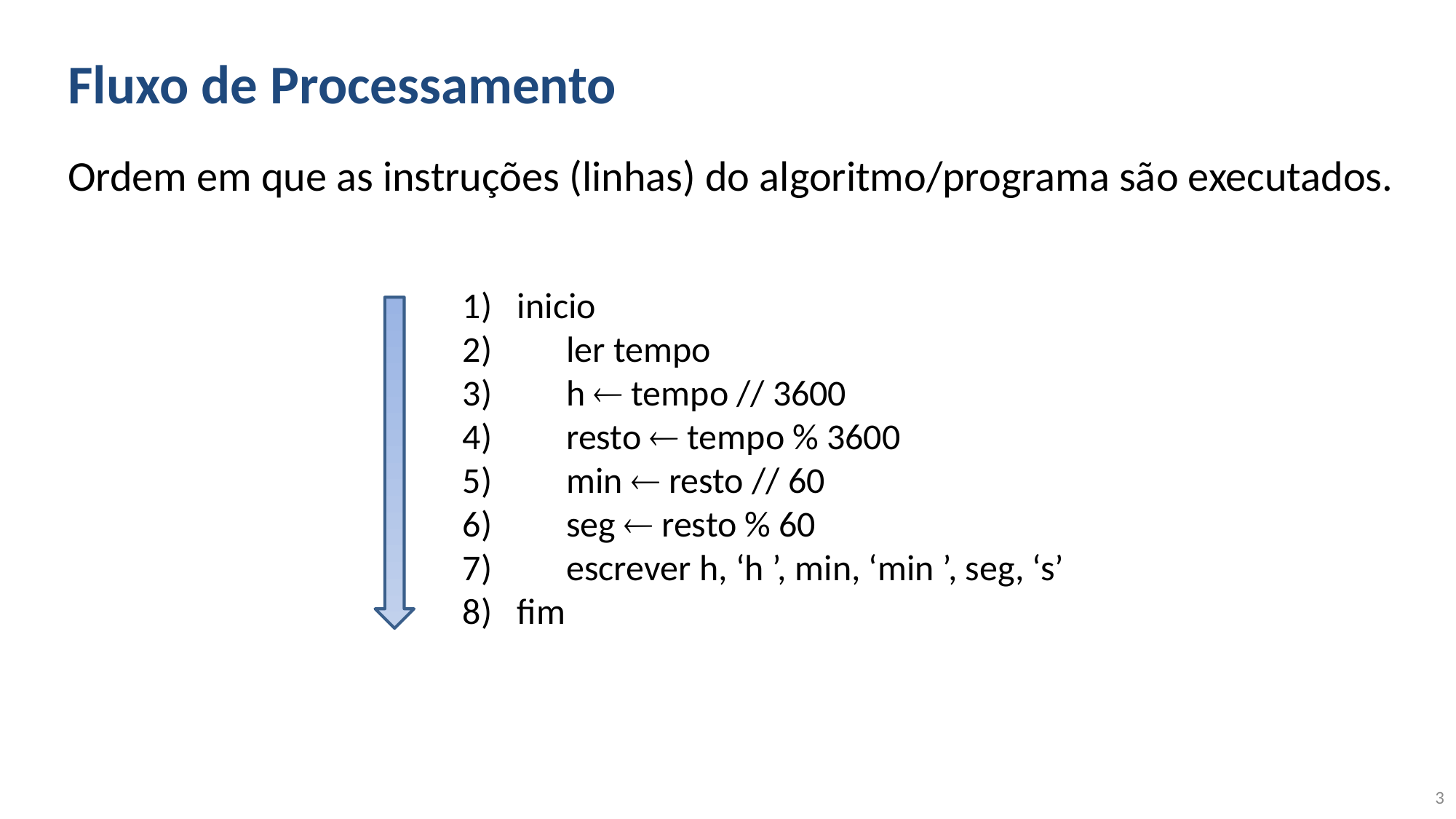

# Fluxo de Processamento
Ordem em que as instruções (linhas) do algoritmo/programa são executados.

inicio
      ler tempo
      h ← tempo // 3600
      resto ← tempo % 3600
      min ← resto // 60
      seg ← resto % 60
      escrever h, ‘h ’, min, ‘min ’, seg, ‘s’
fim

3